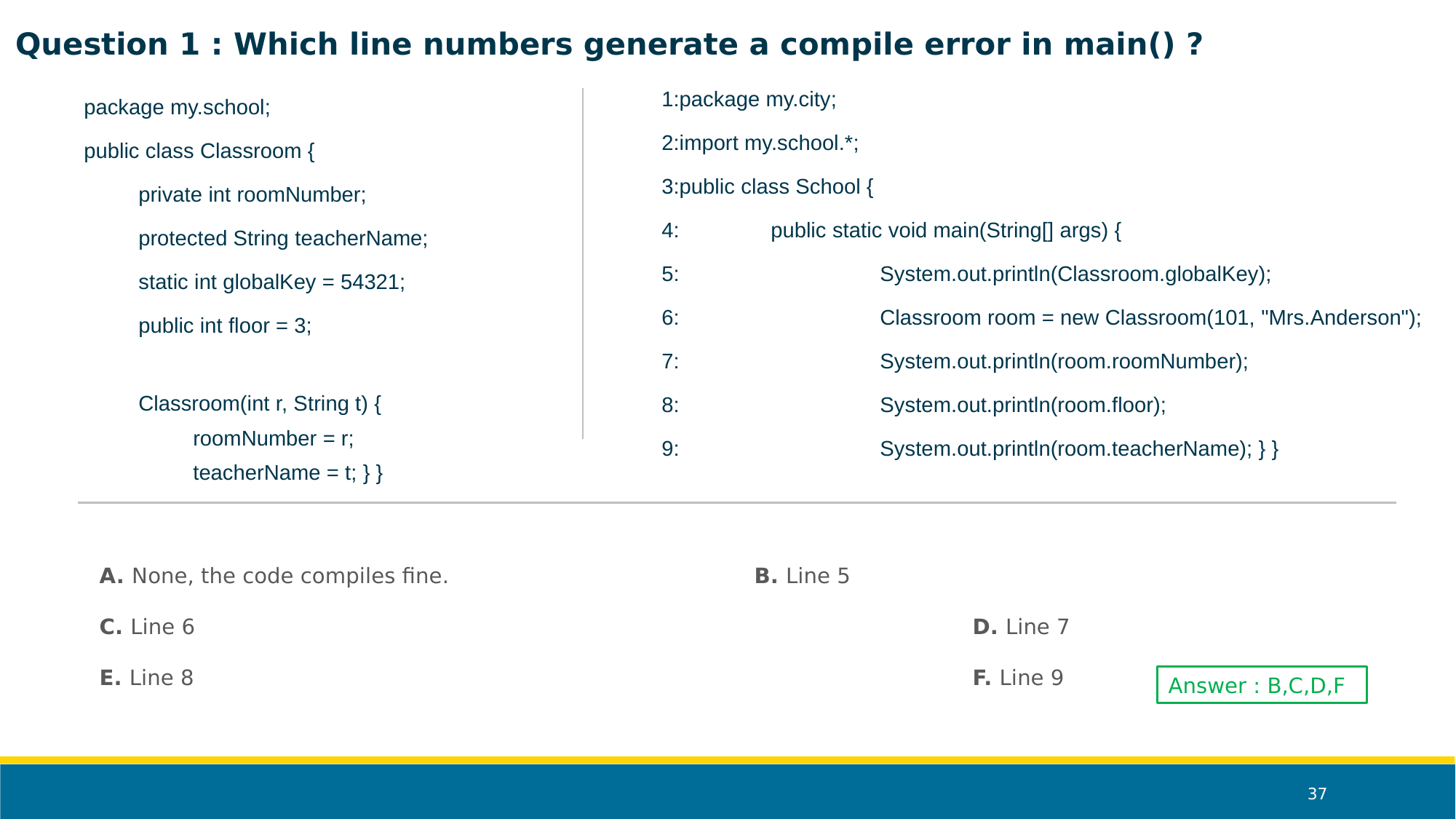

Question 1 : Which line numbers generate a compile error in main() ?
1:package my.city;
2:import my.school.*;
3:public class School {
4:	public static void main(String[] args) {
5:		System.out.println(Classroom.globalKey);
6:		Classroom room = new Classroom(101, "Mrs.Anderson");
7:		System.out.println(room.roomNumber);
8:		System.out.println(room.floor);
9:		System.out.println(room.teacherName); } }
package my.school;
public class Classroom {
private int roomNumber;
protected String teacherName;
static int globalKey = 54321;
public int floor = 3;

Classroom(int r, String t) {
roomNumber = r;
teacherName = t; } }

A. None, the code compiles fine.			B. Line 5
C. Line 6								D. Line 7
E. Line 8								F. Line 9
Answer : B,C,D,F
37